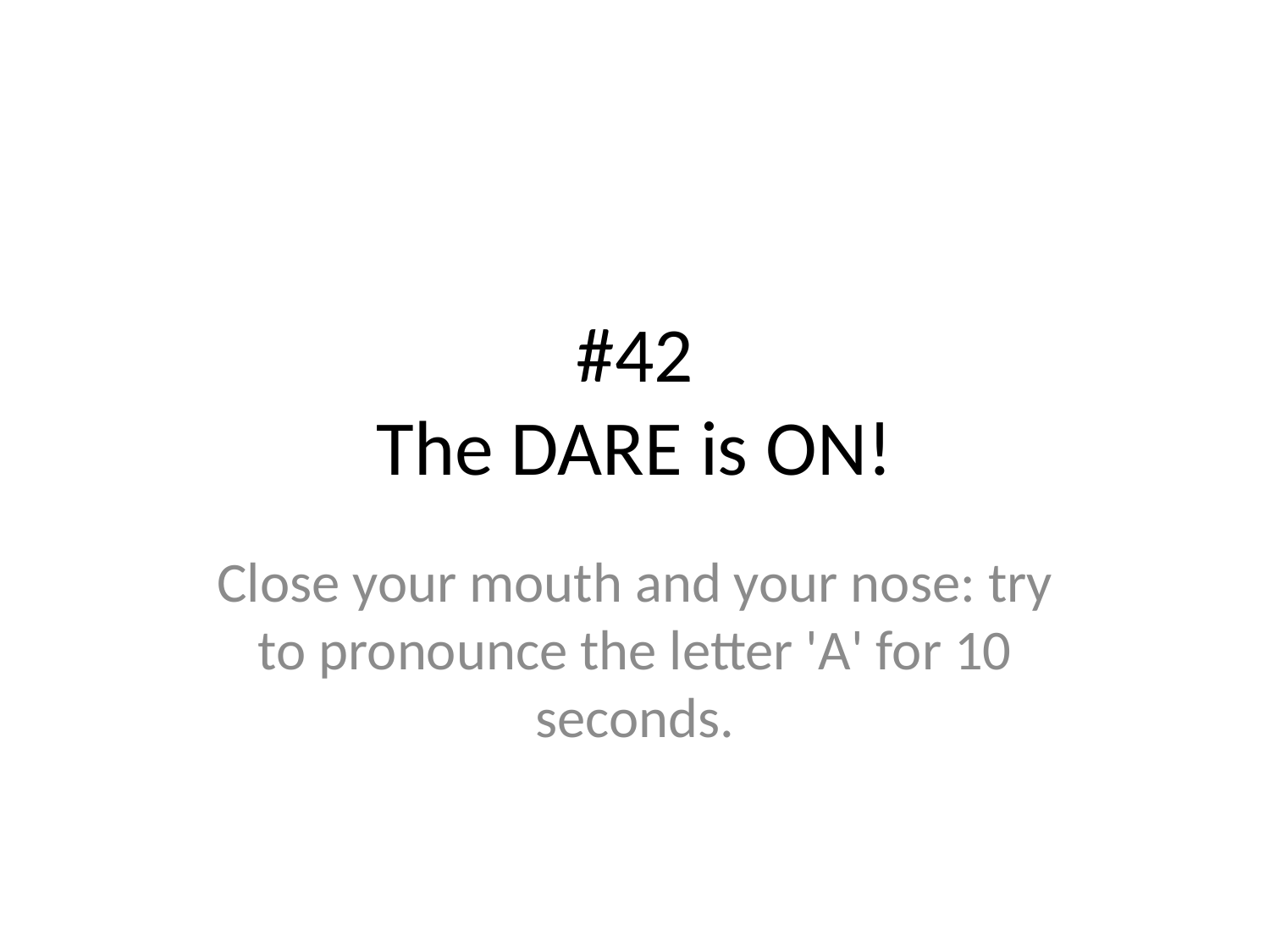

# #42
The DARE is ON!
Close your mouth and your nose: try to pronounce the letter 'A' for 10 seconds.